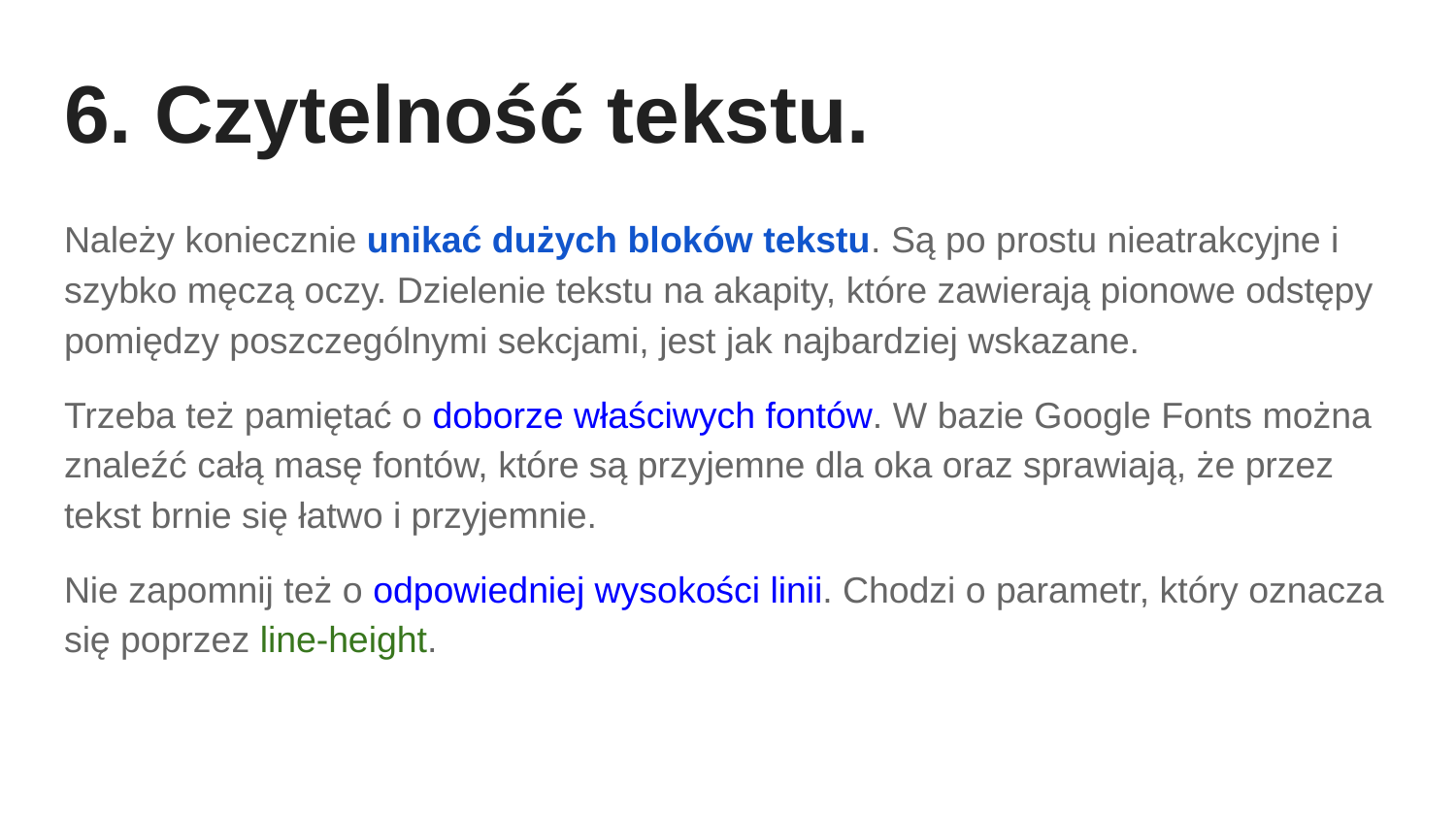

# 6. Czytelność tekstu.
Należy koniecznie unikać dużych bloków tekstu. Są po prostu nieatrakcyjne i szybko męczą oczy. Dzielenie tekstu na akapity, które zawierają pionowe odstępy pomiędzy poszczególnymi sekcjami, jest jak najbardziej wskazane.
Trzeba też pamiętać o doborze właściwych fontów. W bazie Google Fonts można znaleźć całą masę fontów, które są przyjemne dla oka oraz sprawiają, że przez tekst brnie się łatwo i przyjemnie.
Nie zapomnij też o odpowiedniej wysokości linii. Chodzi o parametr, który oznacza się poprzez line-height.